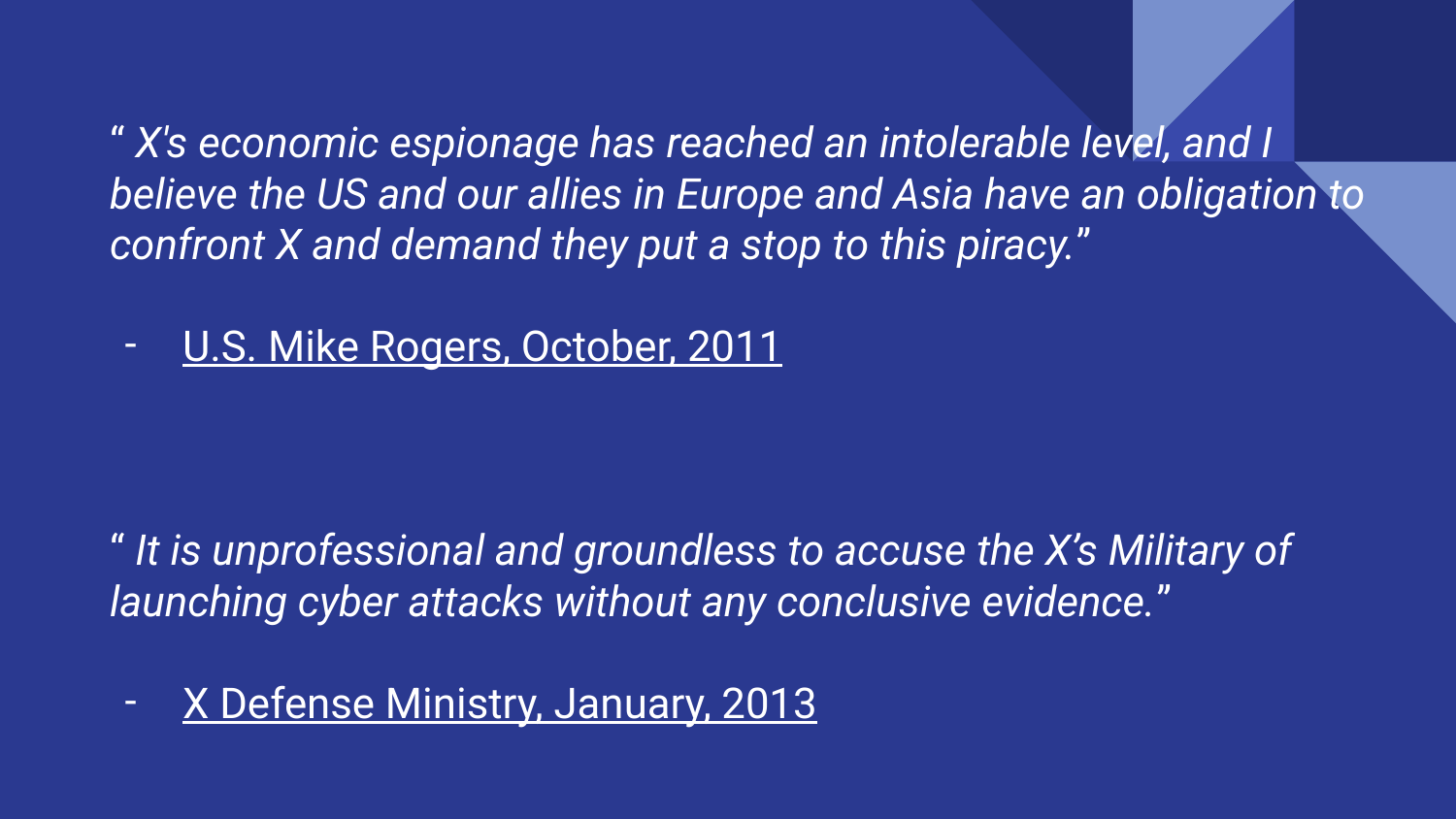

“ X's economic espionage has reached an intolerable level, and I believe the US and our allies in Europe and Asia have an obligation to confront X and demand they put a stop to this piracy.”

U.S. Mike Rogers, October, 2011

“ It is unprofessional and groundless to accuse the X’s Military of launching cyber attacks without any conclusive evidence.”

X Defense Ministry, January, 2013